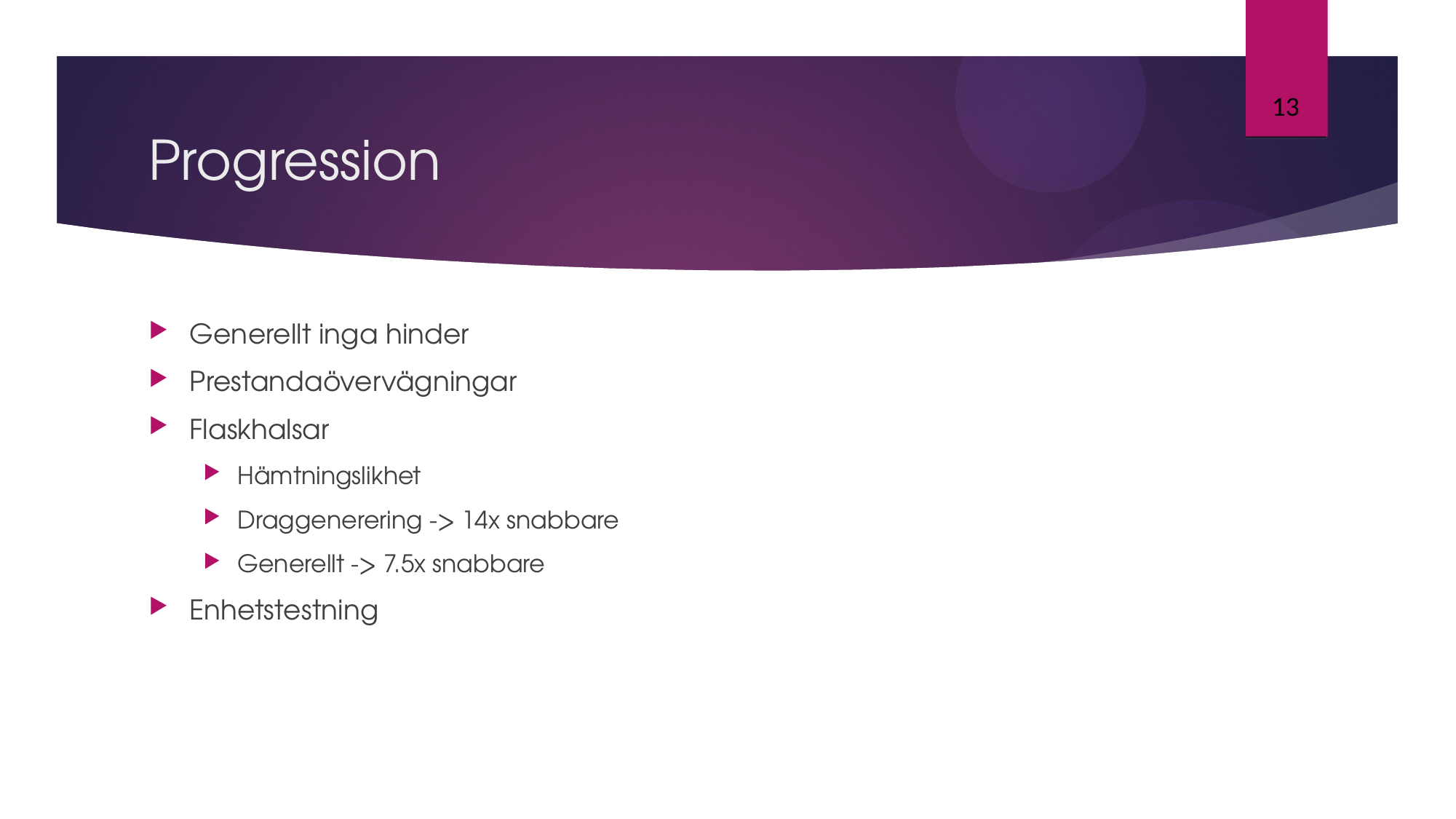

13
# Progression
Generellt inga hinder
Prestandaövervägningar
Flaskhalsar
Hämtningslikhet
Draggenerering -> 14x snabbare
Generellt -> 7.5x snabbare
Enhetstestning